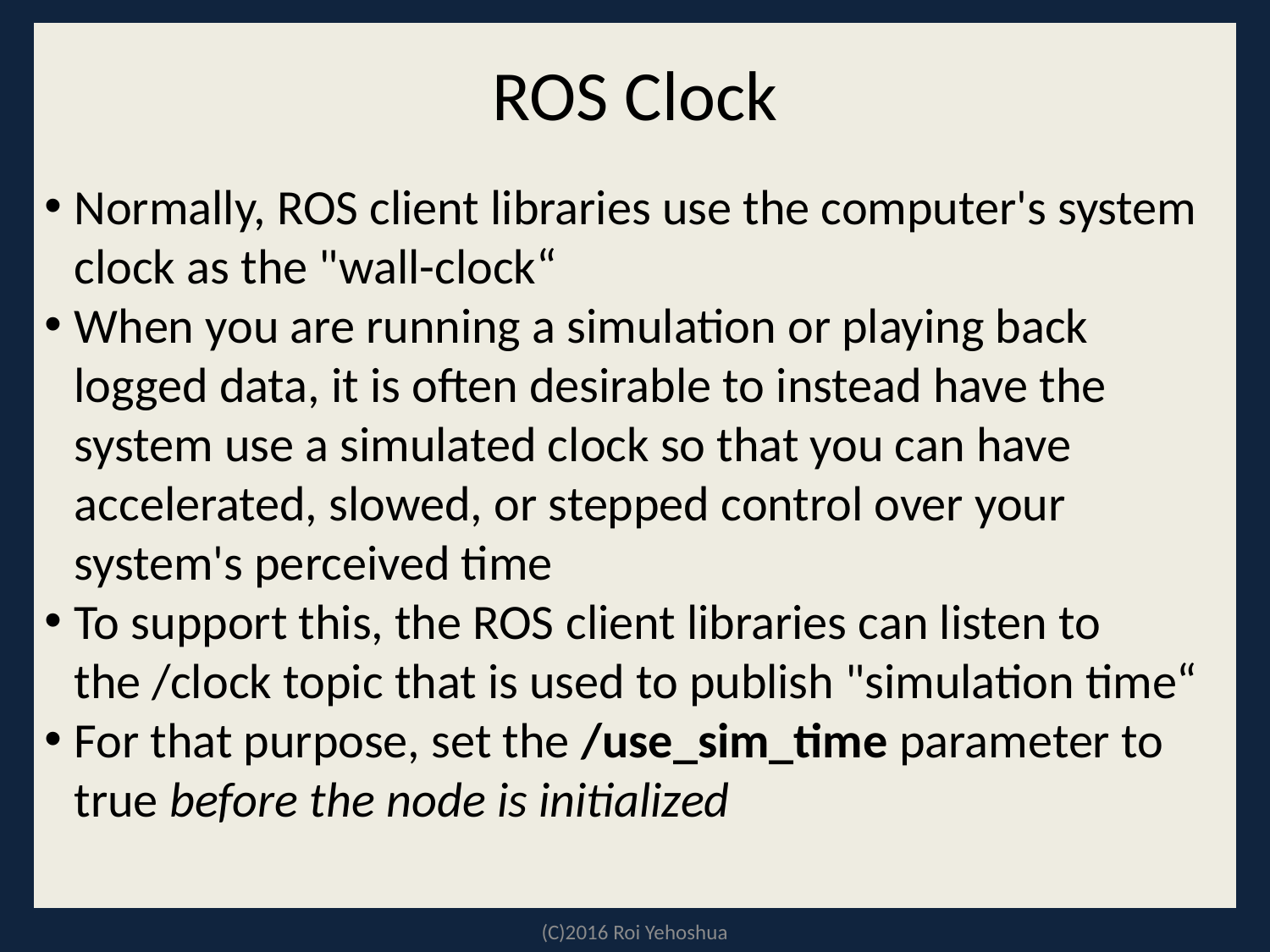

ROS Clock
Normally, ROS client libraries use the computer's system clock as the "wall-clock“
When you are running a simulation or playing back logged data, it is often desirable to instead have the system use a simulated clock so that you can have accelerated, slowed, or stepped control over your system's perceived time
To support this, the ROS client libraries can listen to the /clock topic that is used to publish "simulation time“
For that purpose, set the /use_sim_time parameter to true before the node is initialized
(C)2016 Roi Yehoshua